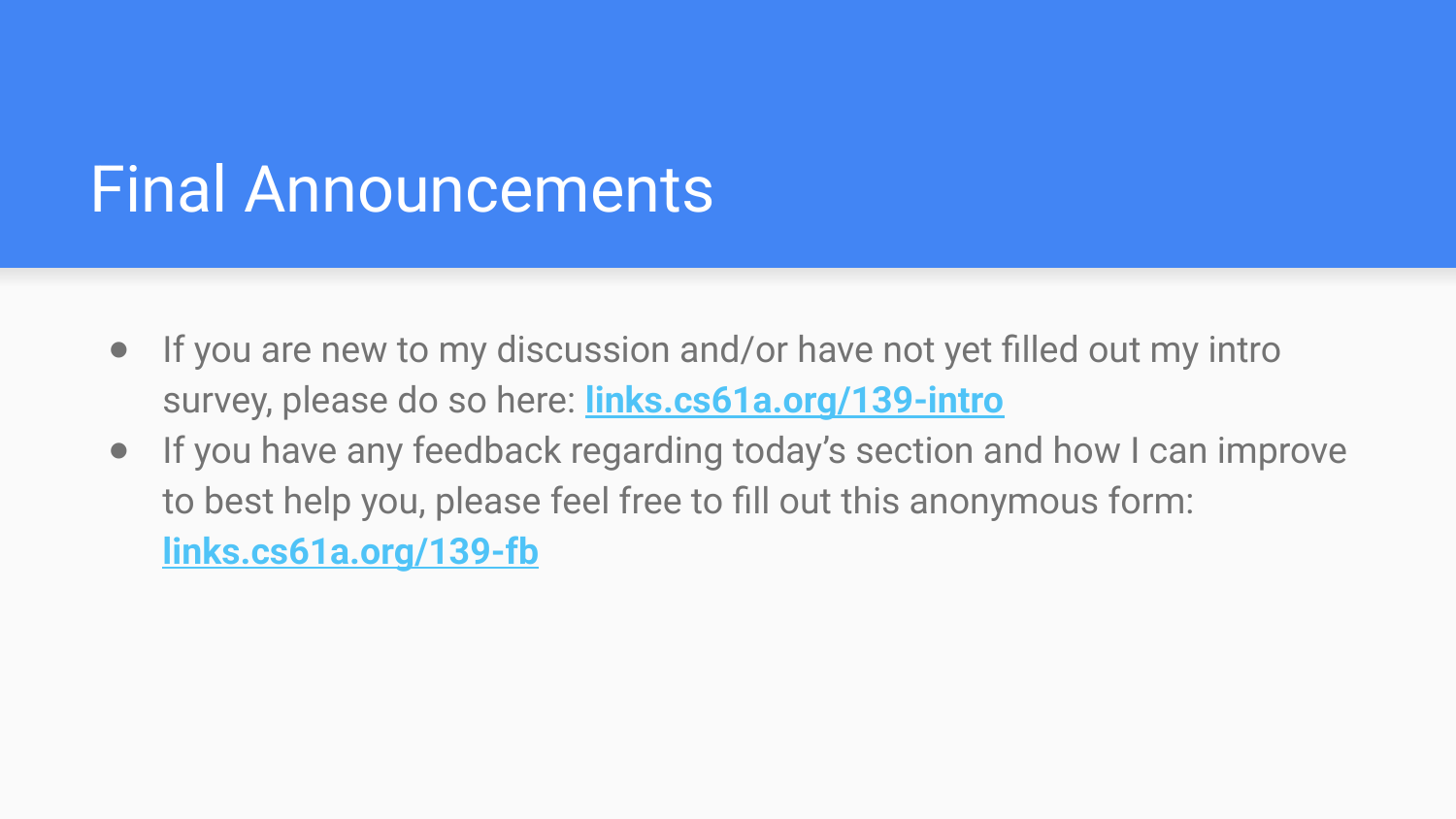

# Final Announcements
If you are new to my discussion and/or have not yet filled out my intro survey, please do so here: links.cs61a.org/139-intro
If you have any feedback regarding today’s section and how I can improve to best help you, please feel free to fill out this anonymous form: links.cs61a.org/139-fb